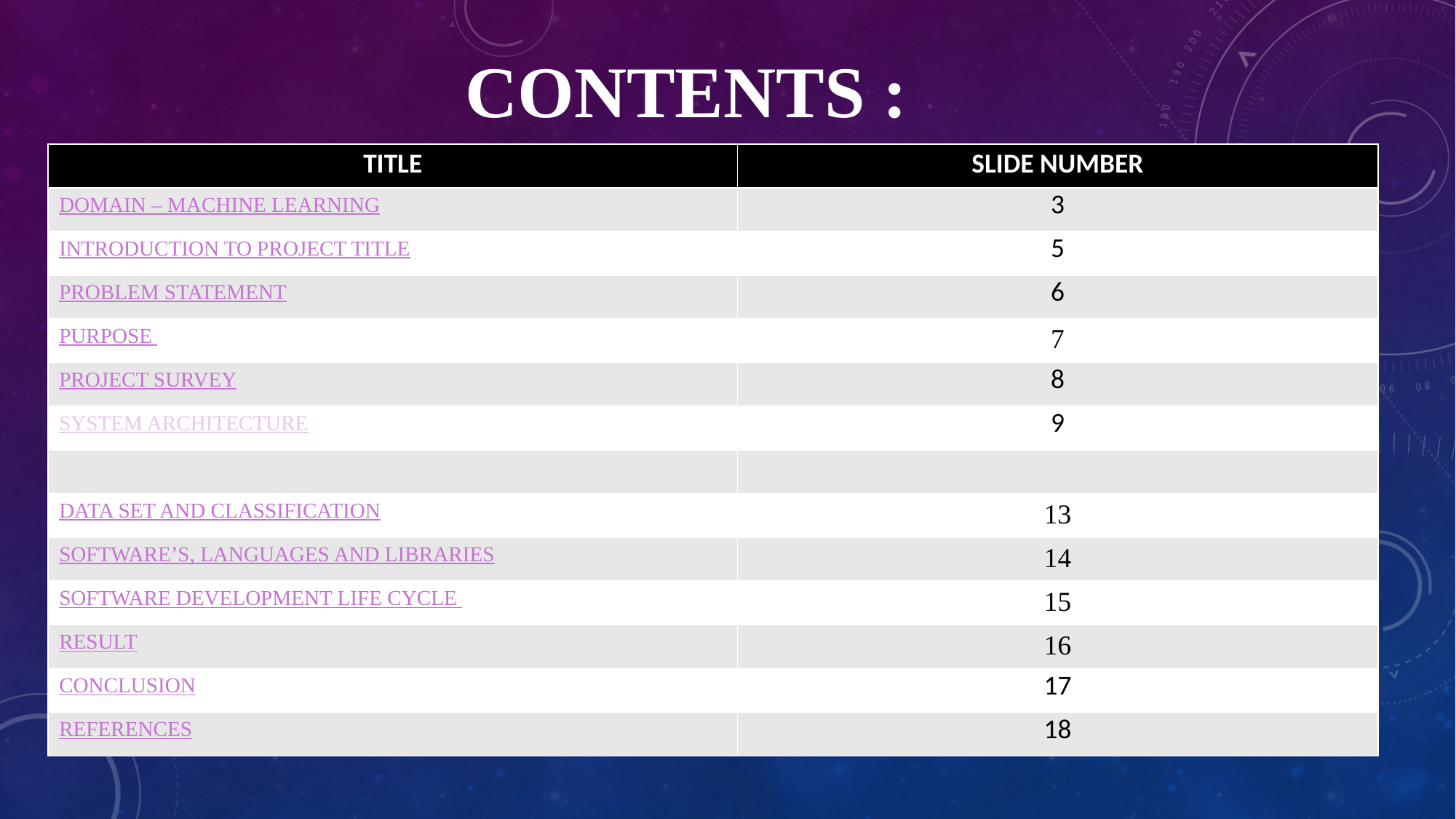

# Contents :
| TITLE | SLIDE NUMBER |
| --- | --- |
| DOMAIN – MACHINE LEARNING | 3 |
| INTRODUCTION TO PROJECT TITLE | 5 |
| PROBLEM STATEMENT | 6 |
| PURPOSE | 7 |
| PROJECT SURVEY | 8 |
| SYSTEM ARCHITECTURE | 9 |
|  |  |
| DATA SET AND CLASSIFICATION | 13 |
| SOFTWARE’S, LANGUAGES AND LIBRARIES | 14 |
| SOFTWARE DEVELOPMENT LIFE CYCLE | 15 |
| RESULT | 16 |
| CONCLUSION | 17 |
| REFERENCES | 18 |